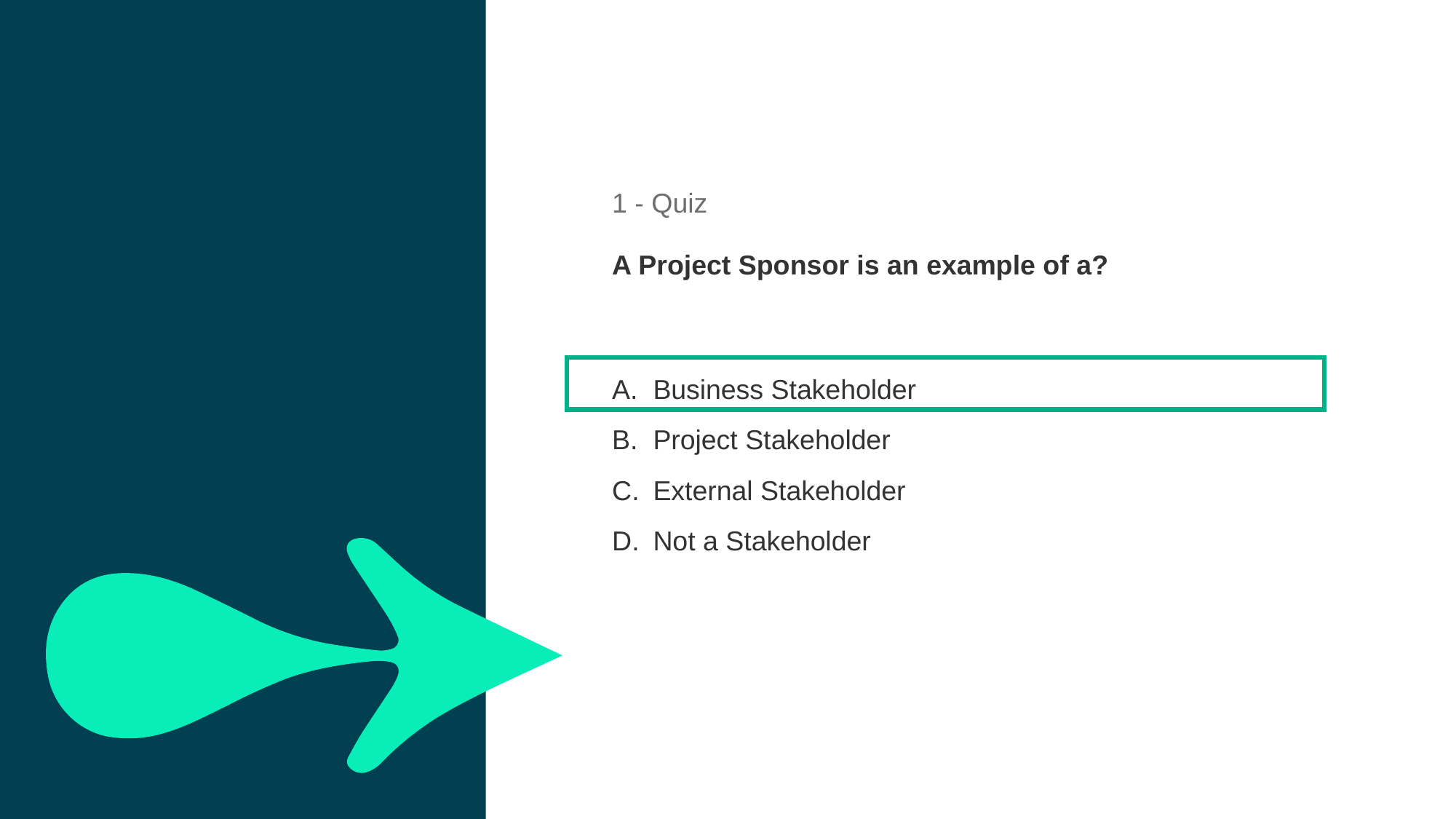

1 - Quiz
A Project Sponsor is an example of a?
20sec
Business Stakeholder
Project Stakeholder
External Stakeholder
Not a Stakeholder